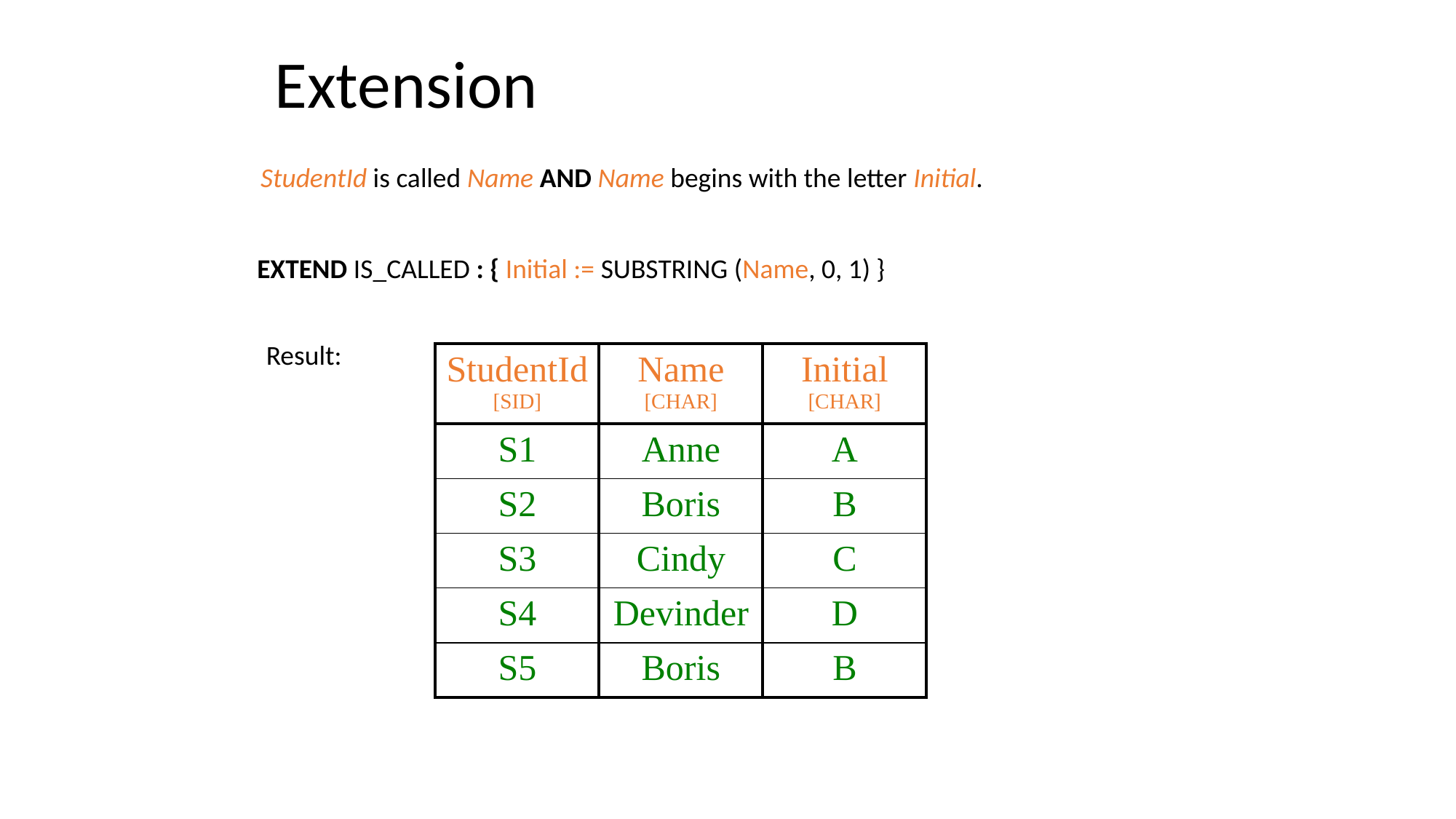

# Extension
StudentId is called Name AND Name begins with the letter Initial.
EXTEND IS_CALLED : { Initial := SUBSTRING (Name, 0, 1) }
Result:
| StudentId [SID] | Name [CHAR] | Initial [CHAR] |
| --- | --- | --- |
| S1 | Anne | A |
| S2 | Boris | B |
| S3 | Cindy | C |
| S4 | Devinder | D |
| S5 | Boris | B |
21